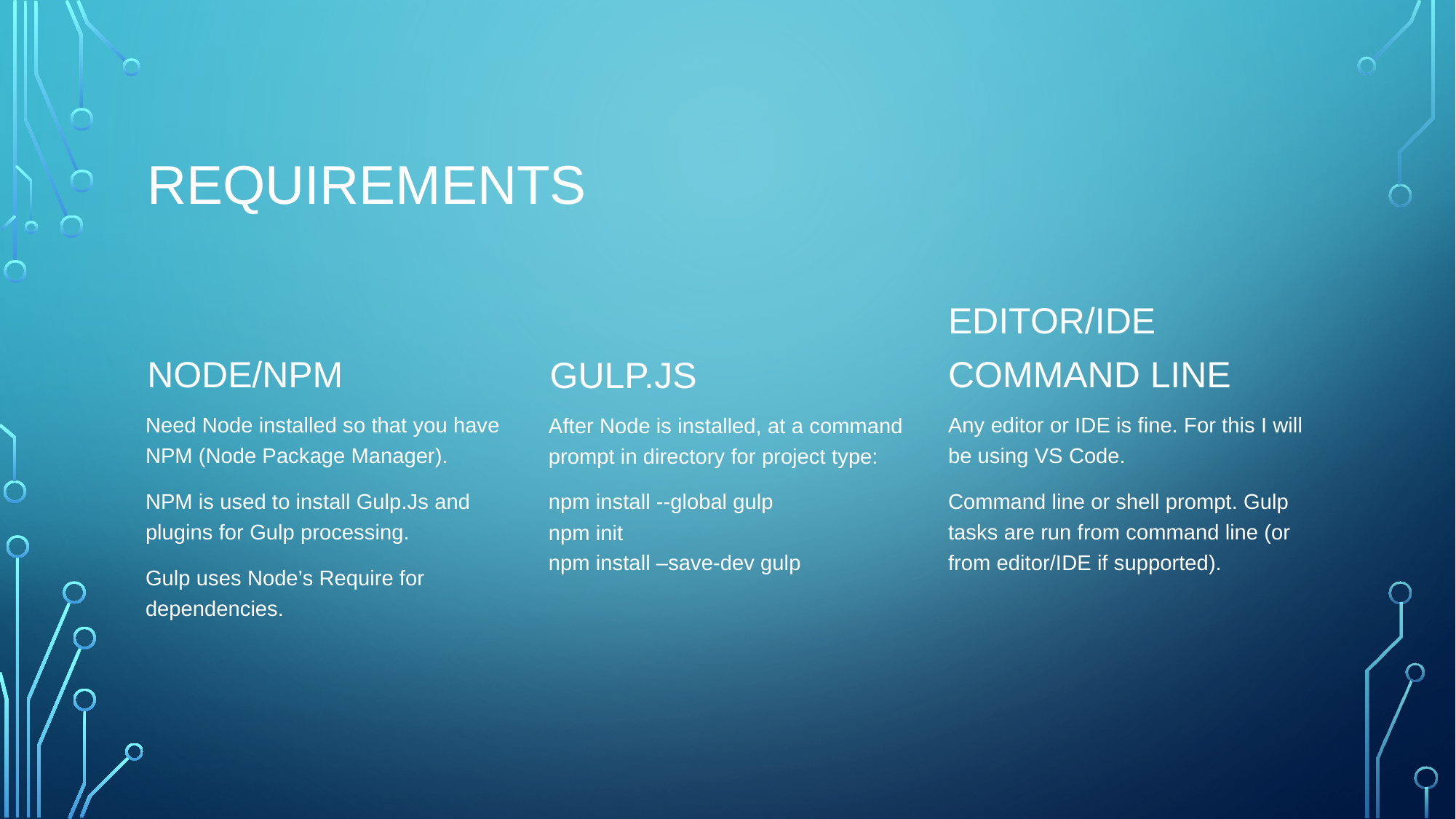

# Requirements
Node/NPM
Editor/IDE
Command line
Gulp.js
Need Node installed so that you have NPM (Node Package Manager).
NPM is used to install Gulp.Js and plugins for Gulp processing.
Gulp uses Node’s Require for dependencies.
Any editor or IDE is fine. For this I will be using VS Code.
Command line or shell prompt. Gulp tasks are run from command line (or from editor/IDE if supported).
After Node is installed, at a command prompt in directory for project type:
npm install --global gulp
npm init
npm install –save-dev gulp